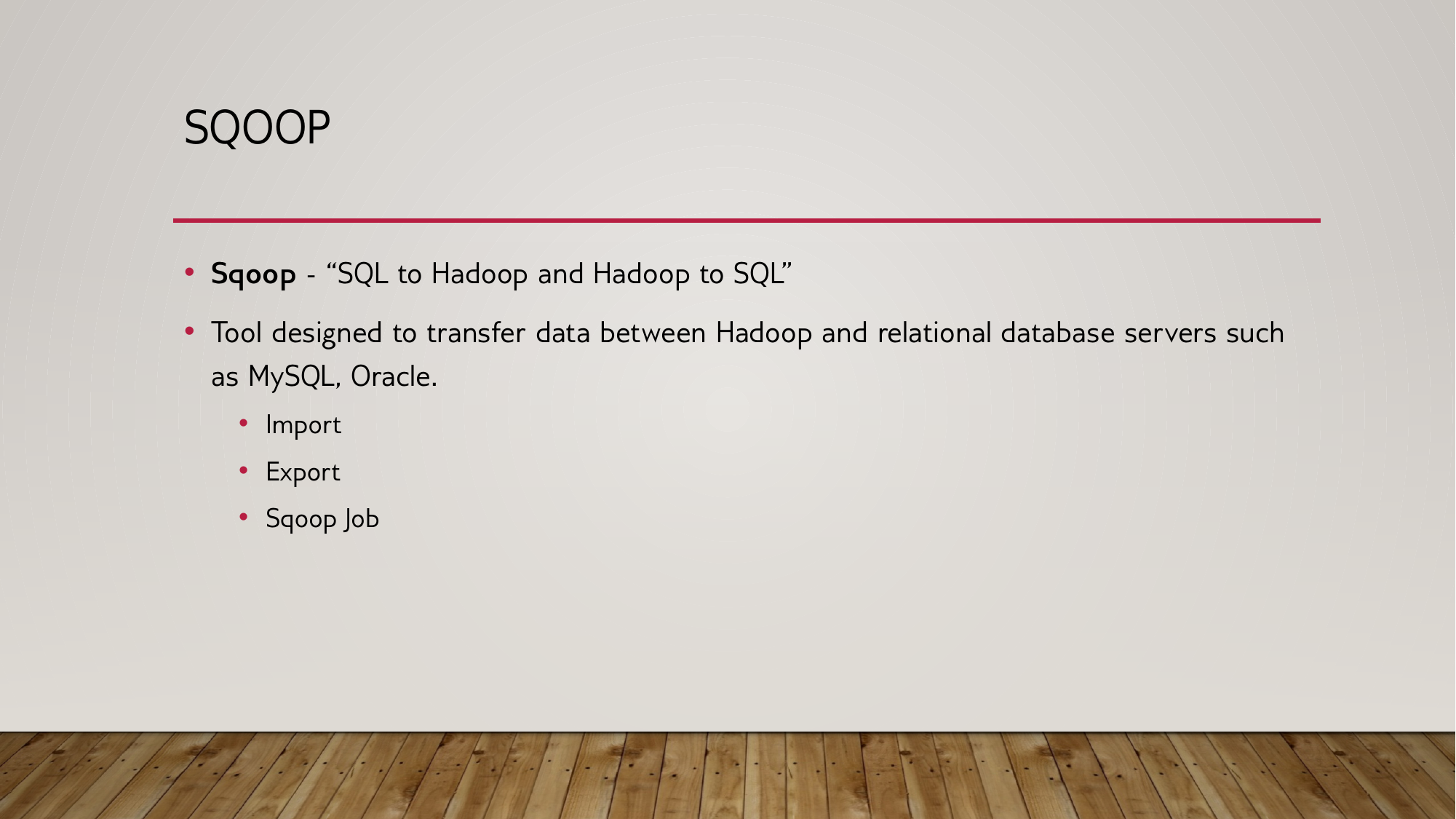

# Sqoop
Sqoop − “SQL to Hadoop and Hadoop to SQL”
Tool designed to transfer data between Hadoop and relational database servers such as MySQL, Oracle.
Import
Export
Sqoop Job